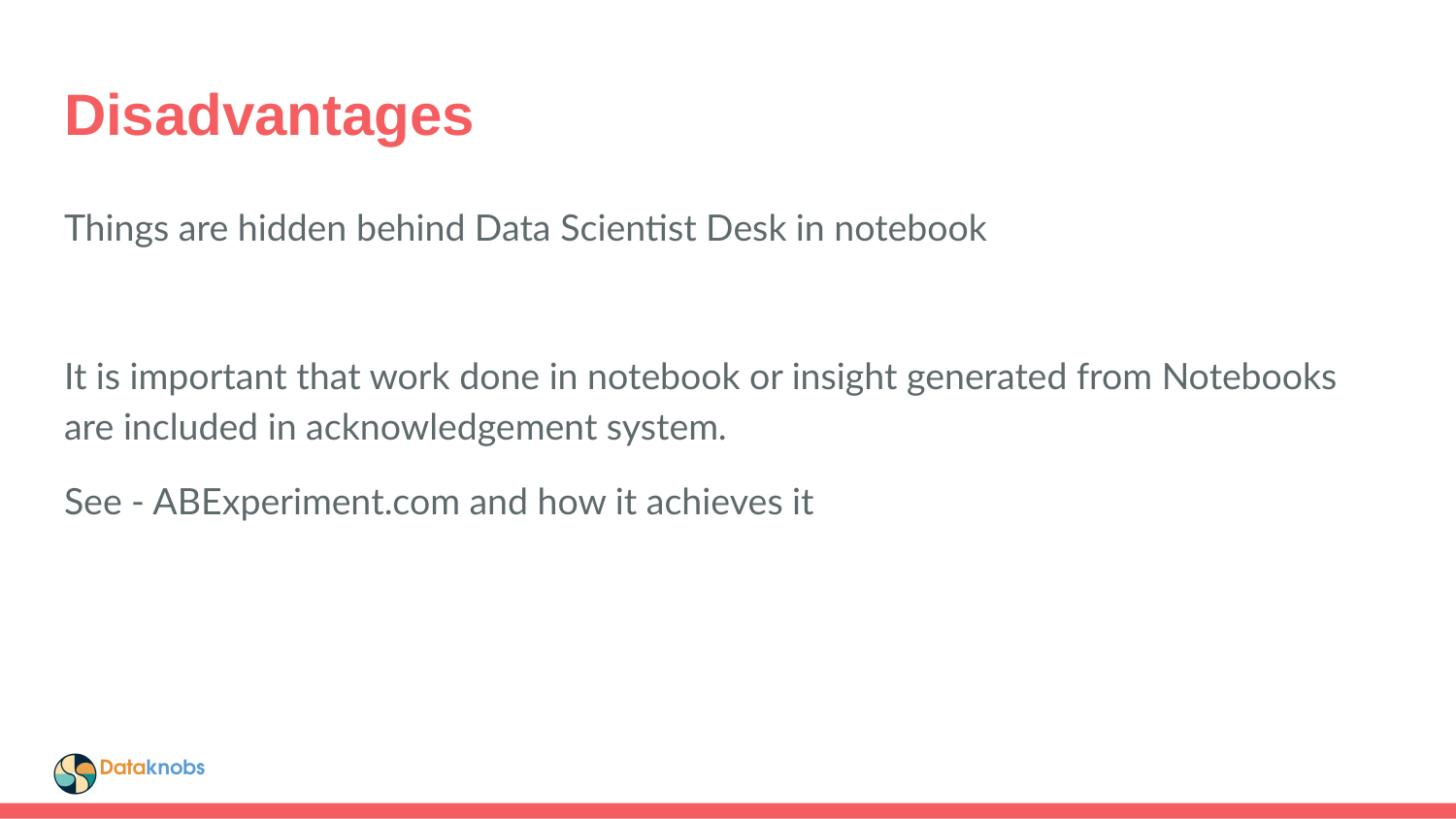

# Disadvantages
Things are hidden behind Data Scientist Desk in notebook

It is important that work done in notebook or insight generated from Notebooks are included in acknowledgement system.
See - ABExperiment.com and how it achieves it